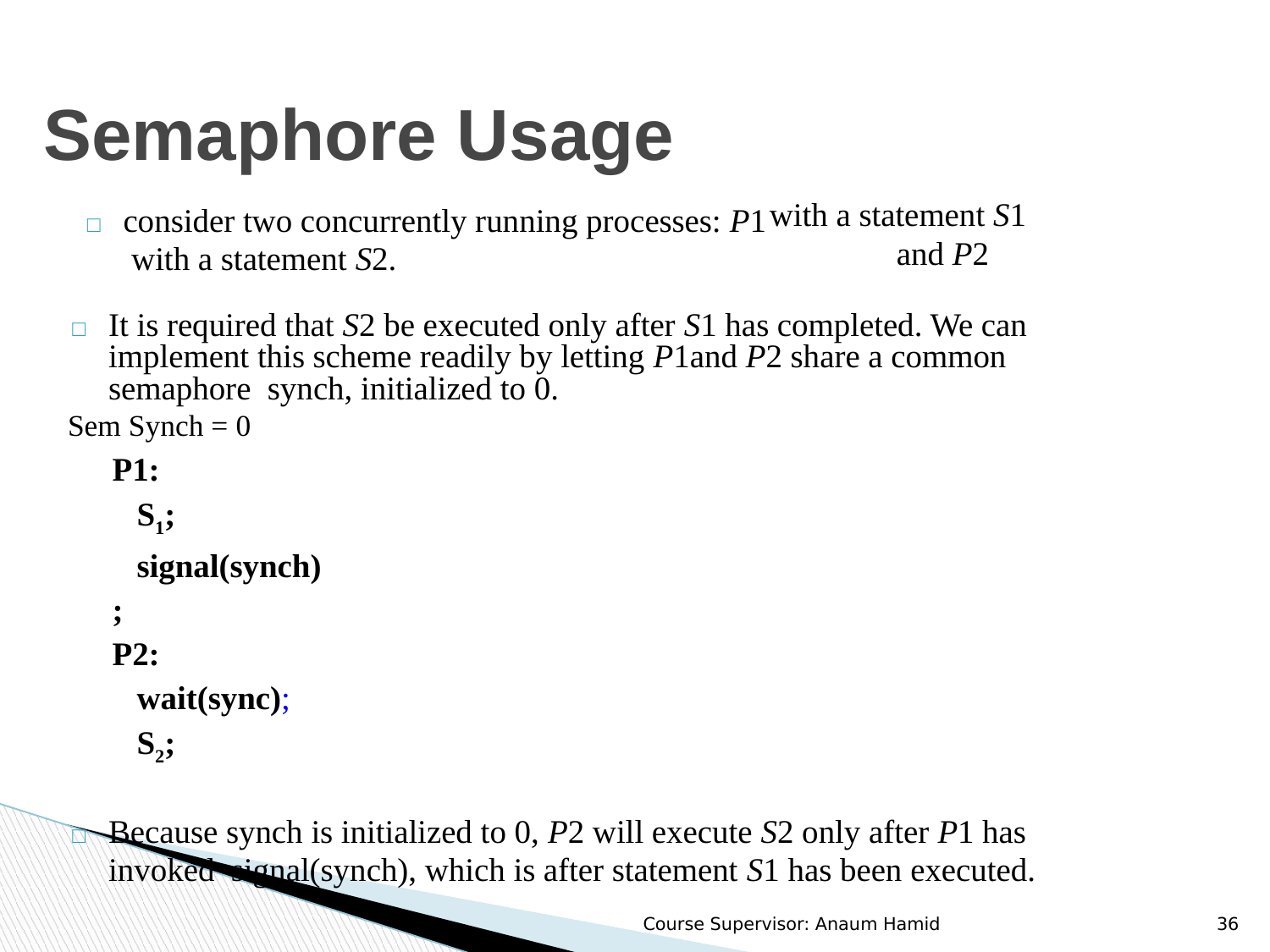

# Semaphore Usage
with a statement S1	and P2
□	consider two concurrently running processes: P1  with a statement S2.
□	It is required that S2 be executed only after S1 has completed. We can  implement this scheme readily by letting P1and P2 share a common semaphore  synch, initialized to 0.
Sem Synch = 0
P1:
S1;
signal(synch);
P2:
wait(sync);  S2;

□	Because synch is initialized to 0, P2 will execute S2 only after P1 has invoked  signal(synch), which is after statement S1 has been executed.
Course Supervisor: Anaum Hamid
36